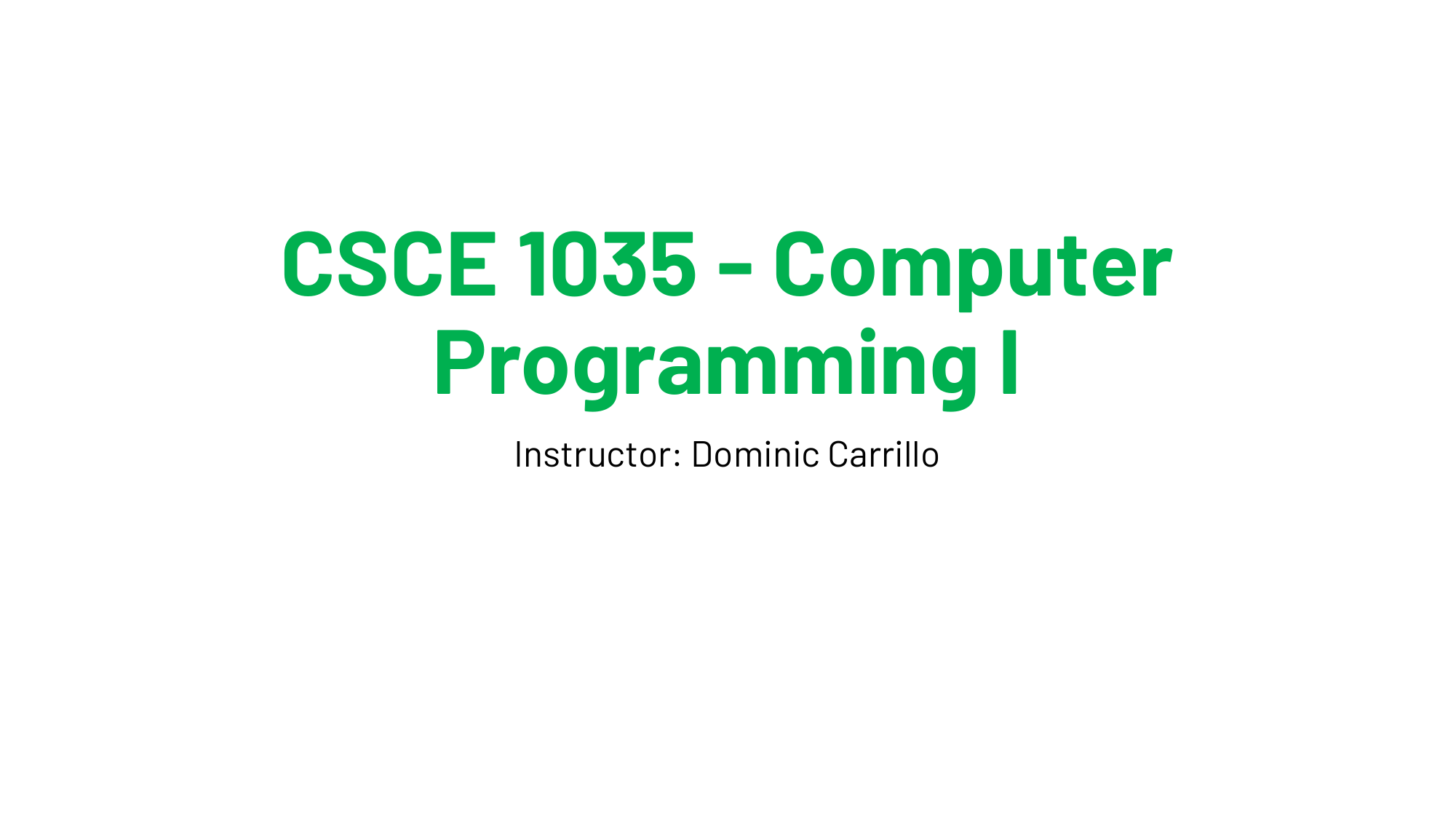

# CSCE 1035 - Computer Programming I
Instructor: Dominic Carrillo